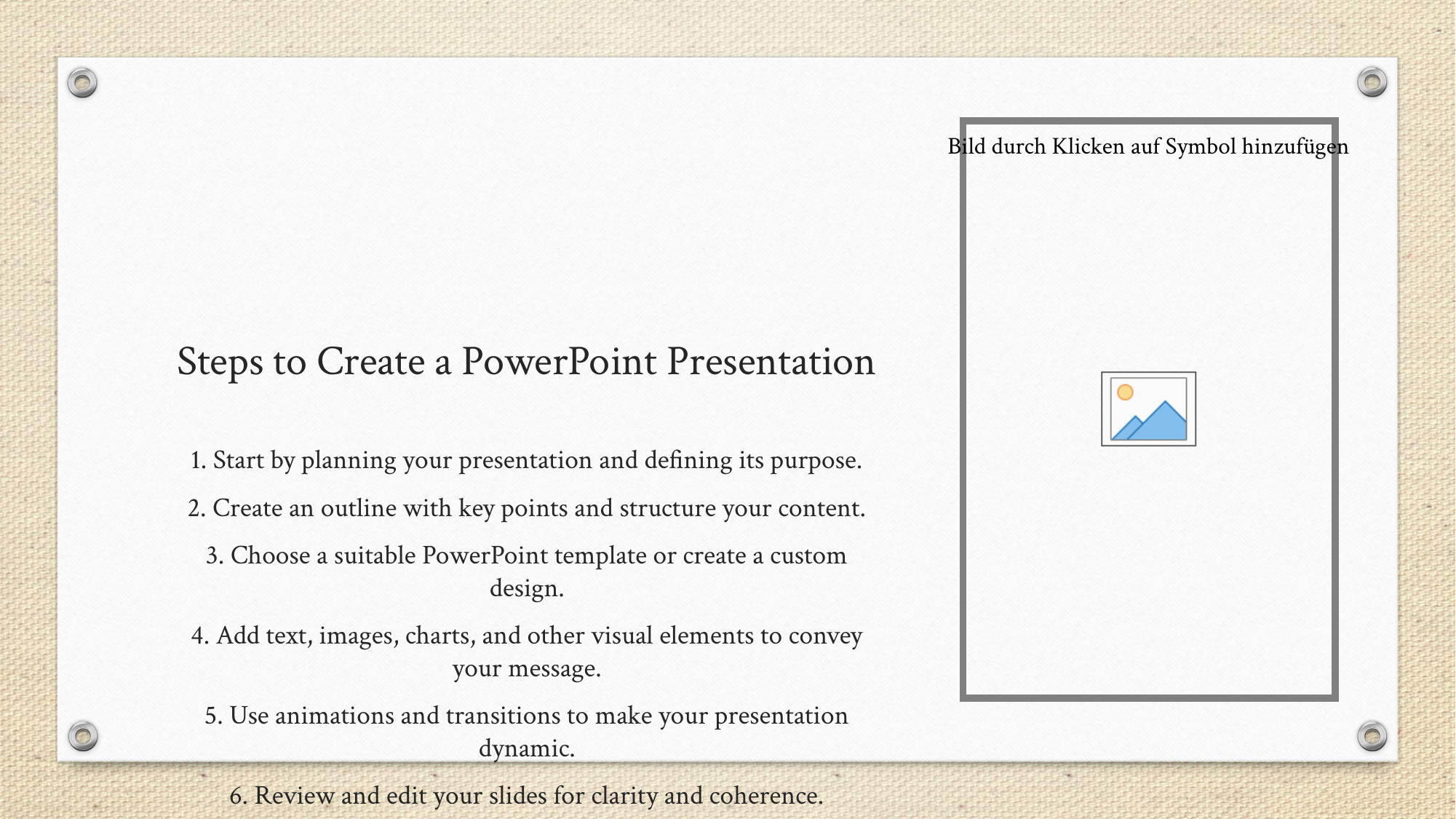

# Steps to Create a PowerPoint Presentation

1. Start by planning your presentation and defining its purpose.
2. Create an outline with key points and structure your content.
3. Choose a suitable PowerPoint template or create a custom design.
4. Add text, images, charts, and other visual elements to convey your message.
5. Use animations and transitions to make your presentation dynamic.
6. Review and edit your slides for clarity and coherence.
7. Practice your presentation before delivering it to an audience.